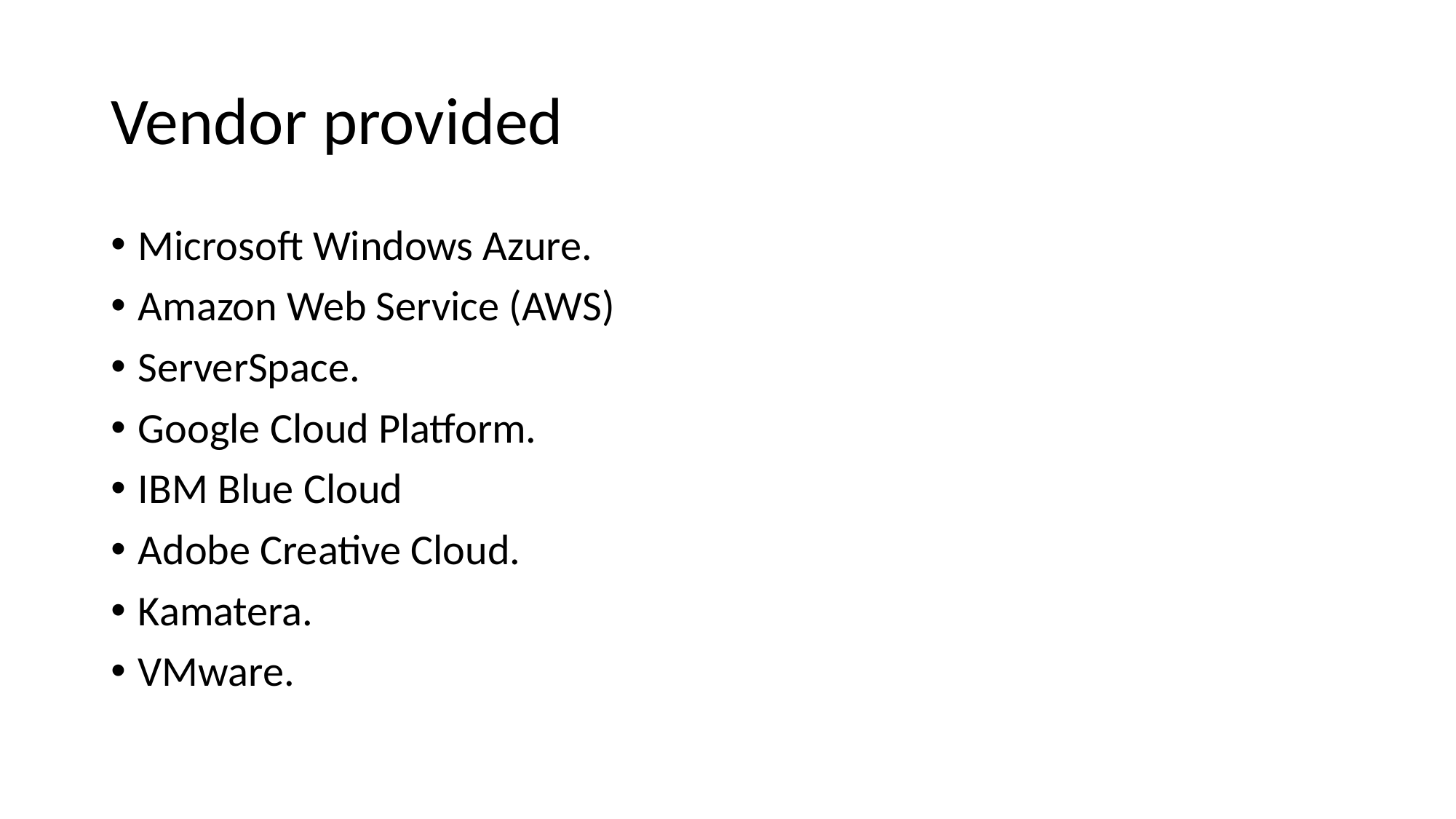

# Vendor provided
Microsoft Windows Azure.
Amazon Web Service (AWS)
ServerSpace.
Google Cloud Platform.
IBM Blue Cloud
Adobe Creative Cloud.
Kamatera.
VMware.